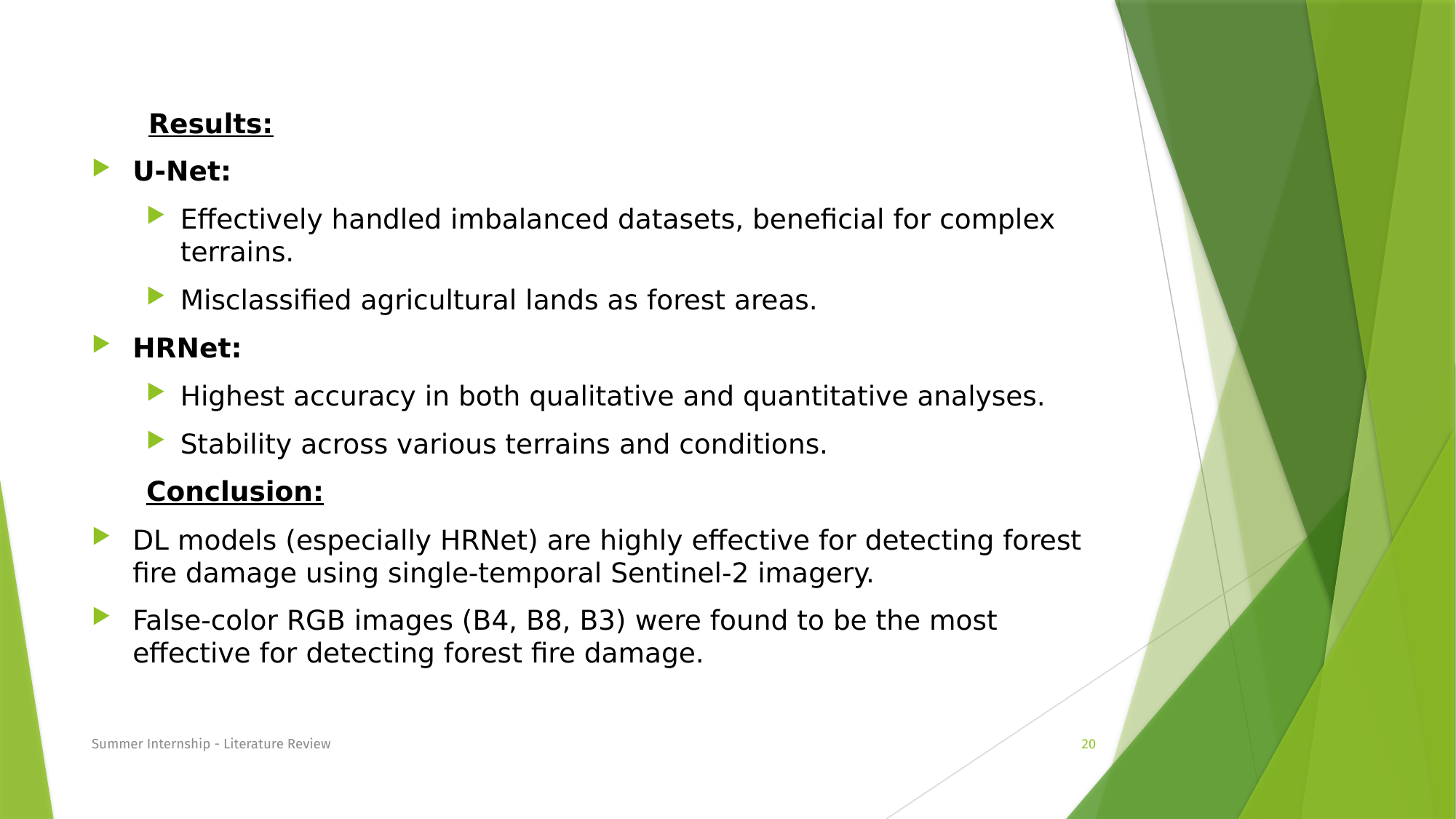

#
      Results:
U-Net:
Effectively handled imbalanced datasets, beneficial for complex terrains.
Misclassified agricultural lands as forest areas.
HRNet:
Highest accuracy in both qualitative and quantitative analyses.
Stability across various terrains and conditions.
Conclusion:
DL models (especially HRNet) are highly effective for detecting forest fire damage using single-temporal Sentinel-2 imagery.
False-color RGB images (B4, B8, B3) were found to be the most effective for detecting forest fire damage.

Summer Internship - Literature Review
20